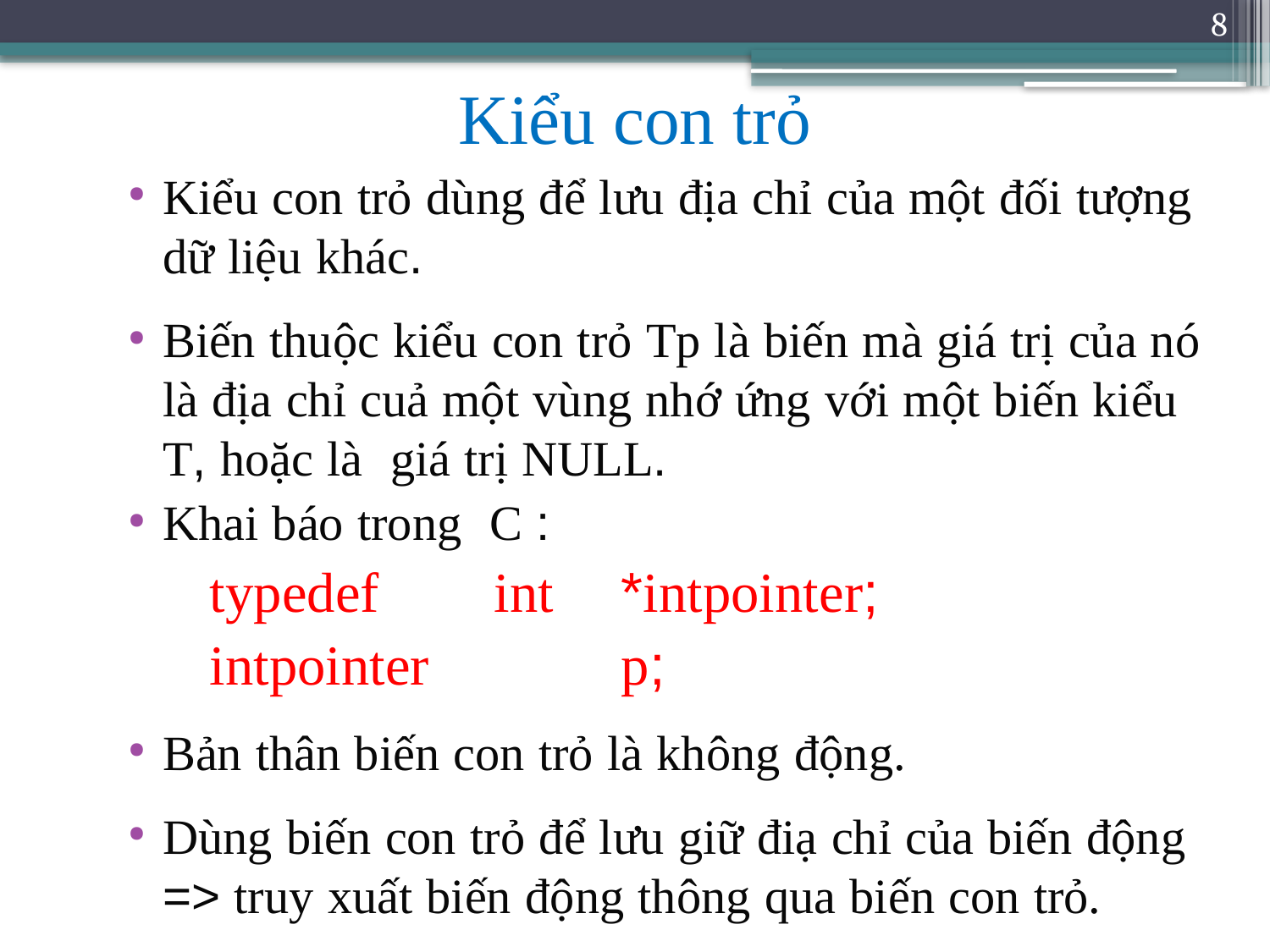

8
# Kiểu con trỏ
Kiểu con trỏ dùng để lưu địa chỉ của một đối tượng dữ liệu khác.
Biến thuộc kiểu con trỏ Tp là biến mà giá trị của nó là địa chỉ cuả một vùng nhớ ứng với một biến kiểu T, hoặc là  giá trị NULL.
Khai báo trong  C :
typedef	int	*intpointer;
intpointer		p;
Bản thân biến con trỏ là không động.
Dùng biến con trỏ để lưu giữ điạ chỉ của biến động => truy xuất biến động thông qua biến con trỏ.